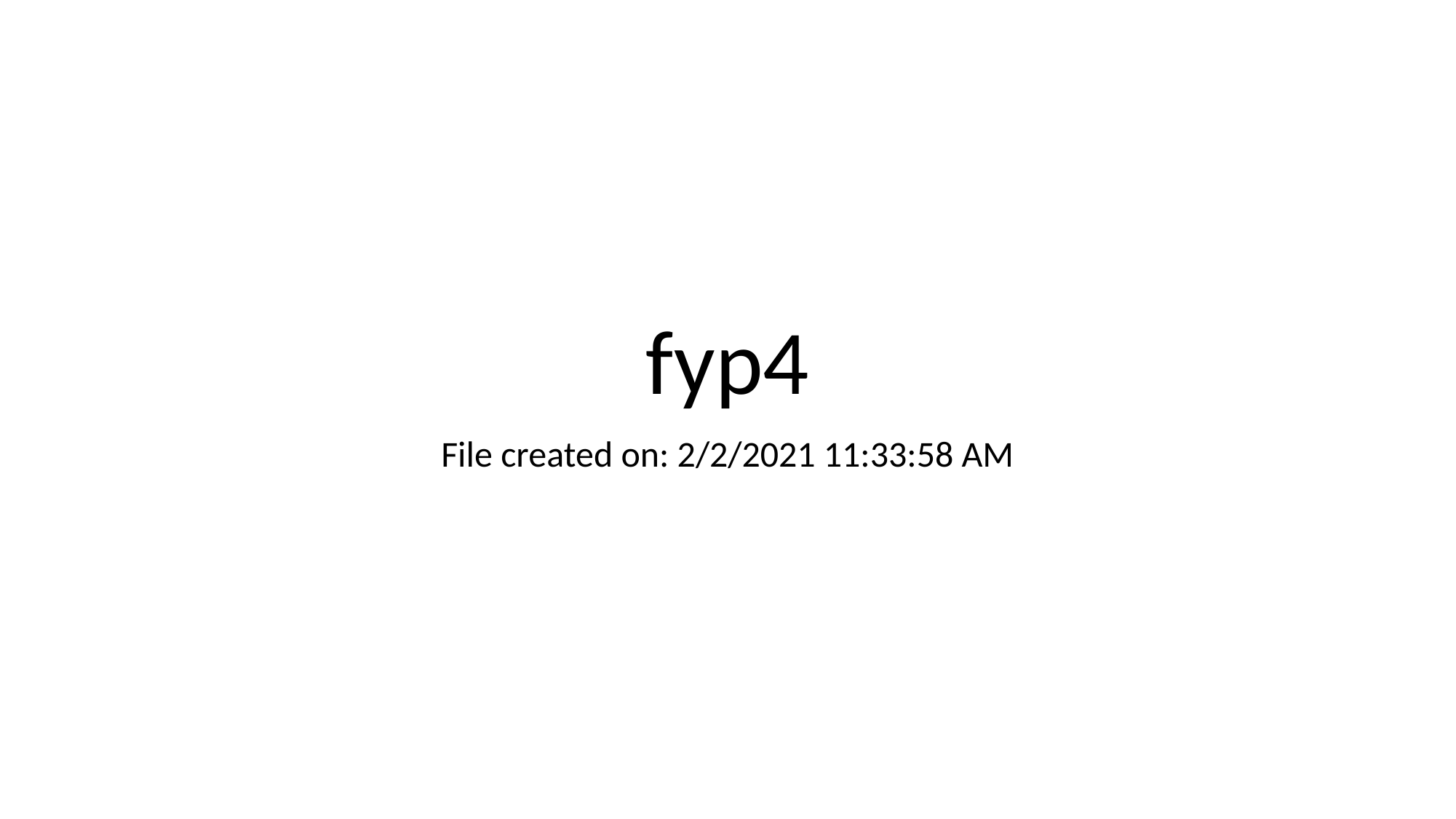

# fyp4
File created on: 2/2/2021 11:33:58 AM